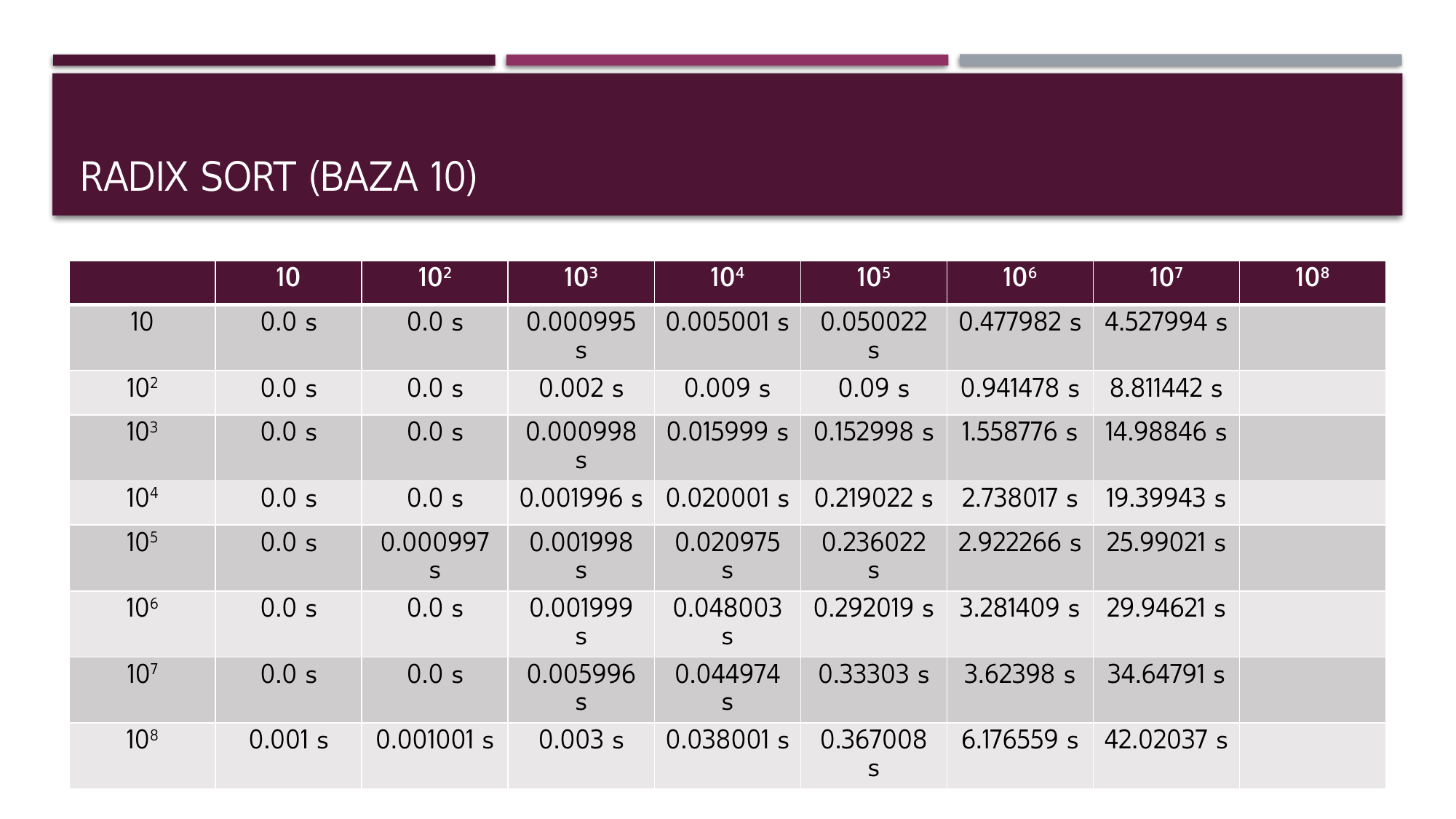

# Radix sort (baza 10)
|  | 10 | 102 | 103 | 104 | 105 | 106 | 107 | 108 |
| --- | --- | --- | --- | --- | --- | --- | --- | --- |
| 10 | 0.0 s | 0.0 s | 0.000995 s | 0.005001 s | 0.050022 s | 0.477982 s | 4.527994 s |  |
| 102 | 0.0 s | 0.0 s | 0.002 s | 0.009 s | 0.09 s | 0.941478 s | 8.811442 s |  |
| 103 | 0.0 s | 0.0 s | 0.000998 s | 0.015999 s | 0.152998 s | 1.558776 s | 14.98846 s |  |
| 104 | 0.0 s | 0.0 s | 0.001996 s | 0.020001 s | 0.219022 s | 2.738017 s | 19.39943 s |  |
| 105 | 0.0 s | 0.000997 s | 0.001998 s | 0.020975 s | 0.236022 s | 2.922266 s | 25.99021 s |  |
| 106 | 0.0 s | 0.0 s | 0.001999 s | 0.048003 s | 0.292019 s | 3.281409 s | 29.94621 s |  |
| 107 | 0.0 s | 0.0 s | 0.005996 s | 0.044974 s | 0.33303 s | 3.62398 s | 34.64791 s |  |
| 108 | 0.001 s | 0.001001 s | 0.003 s | 0.038001 s | 0.367008 s | 6.176559 s | 42.02037 s |  |